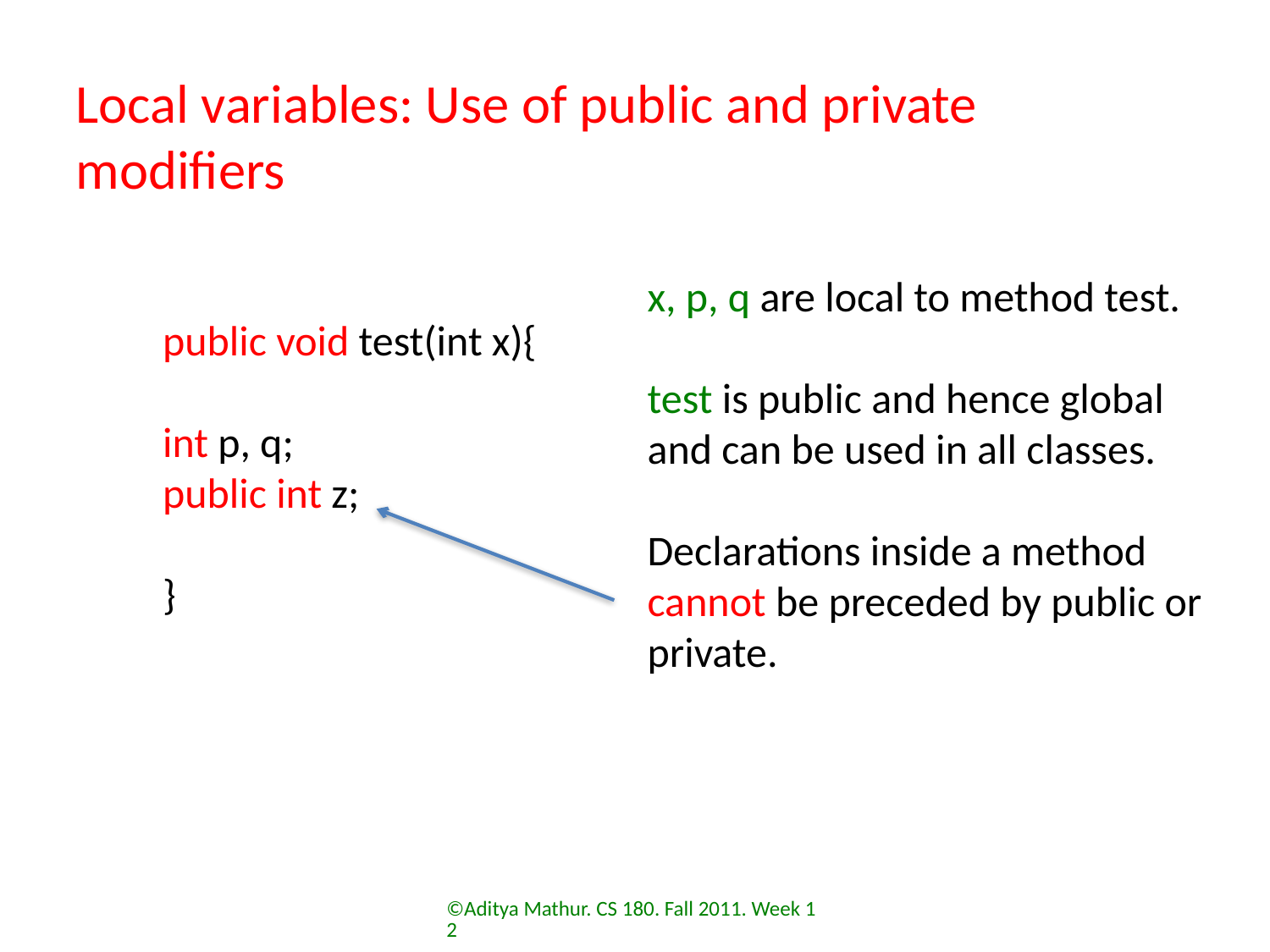

Local variables: Use of public and private modifiers
x, p, q are local to method test.

test is public and hence global
and can be used in all classes.

Declarations inside a method cannot be preceded by public or private.
public void test(int x){

int p, q;
public int z;

}
©Aditya Mathur. CS 180. Fall 2011. Week 12